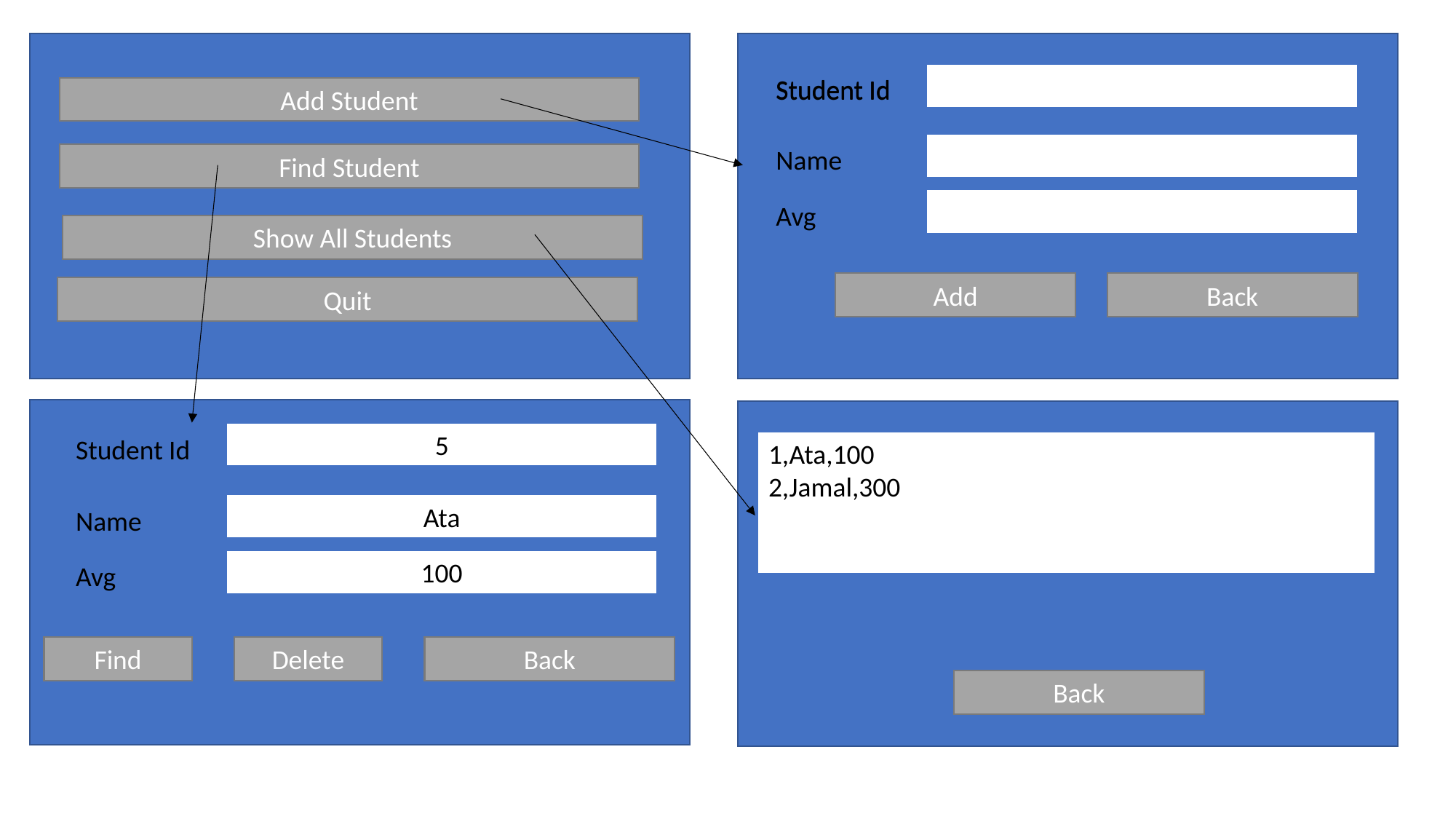

Student Id
Student Id
Add Student

Name
Find Student

Avg
Show All Students
Add
Back
Quit

5
Student Id
1,Ata,100
2,Jamal,300

Ata
Name
100
Avg
Find
Delete
Back
Back